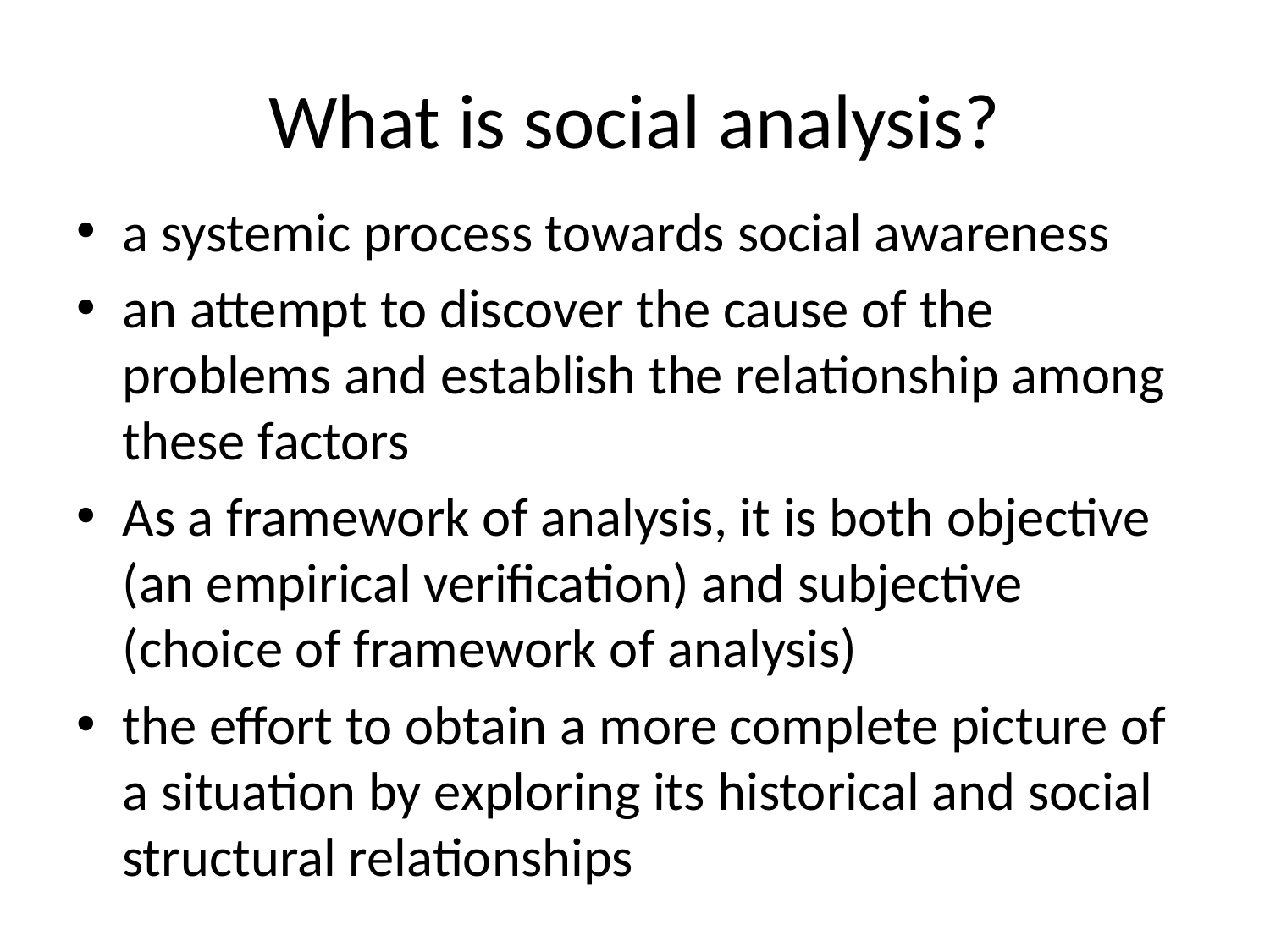

# What is social analysis?
a systemic process towards social awareness
an attempt to discover the cause of the problems and establish the relationship among these factors
As a framework of analysis, it is both objective (an empirical verification) and subjective (choice of framework of analysis)
the effort to obtain a more complete picture of a situation by exploring its historical and social structural relationships